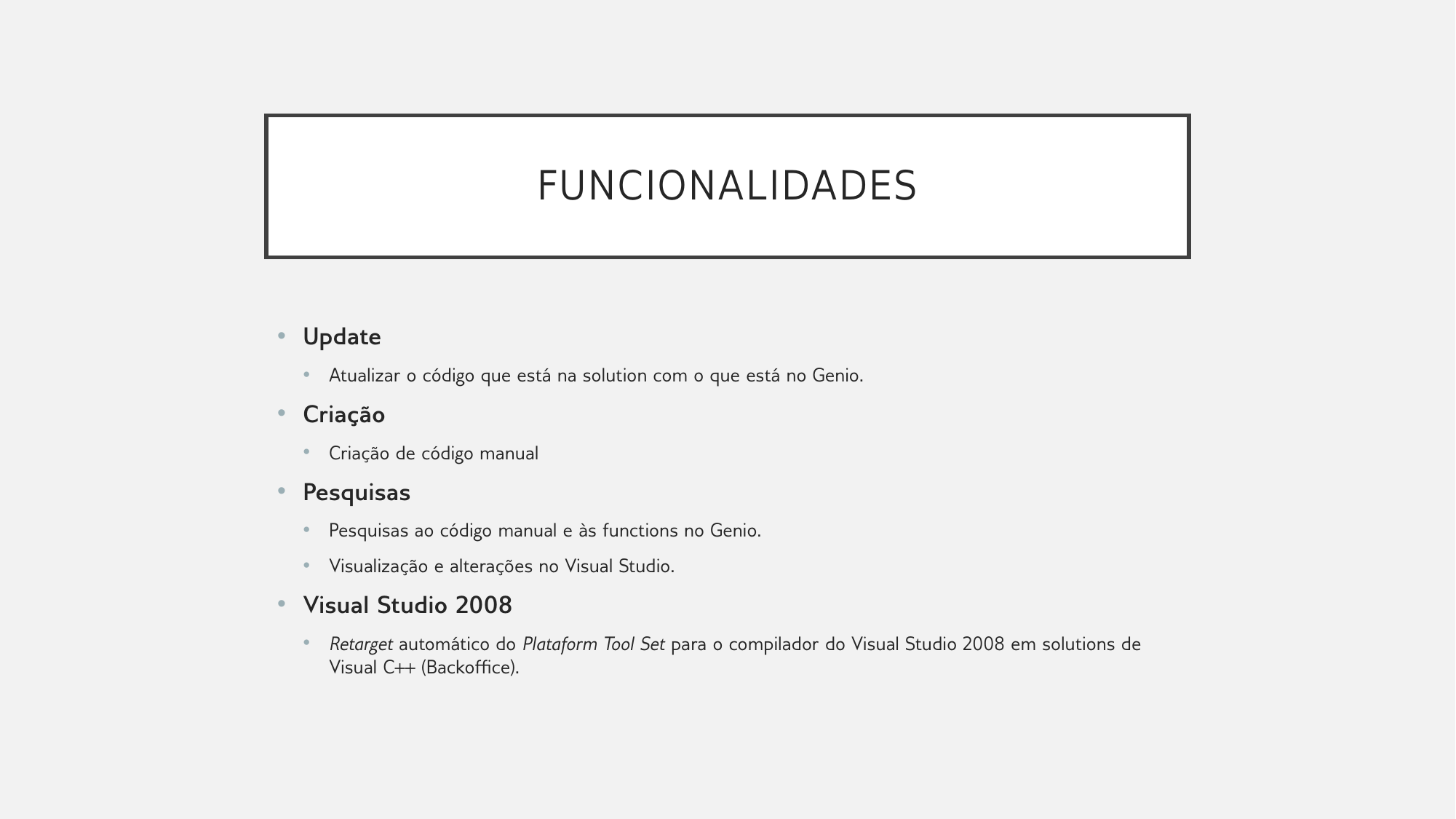

# Funcionalidades
Update
Atualizar o código que está na solution com o que está no Genio.
Criação
Criação de código manual
Pesquisas
Pesquisas ao código manual e às functions no Genio.
Visualização e alterações no Visual Studio.
Visual Studio 2008
Retarget automático do Plataform Tool Set para o compilador do Visual Studio 2008 em solutions de Visual C++ (Backoffice).